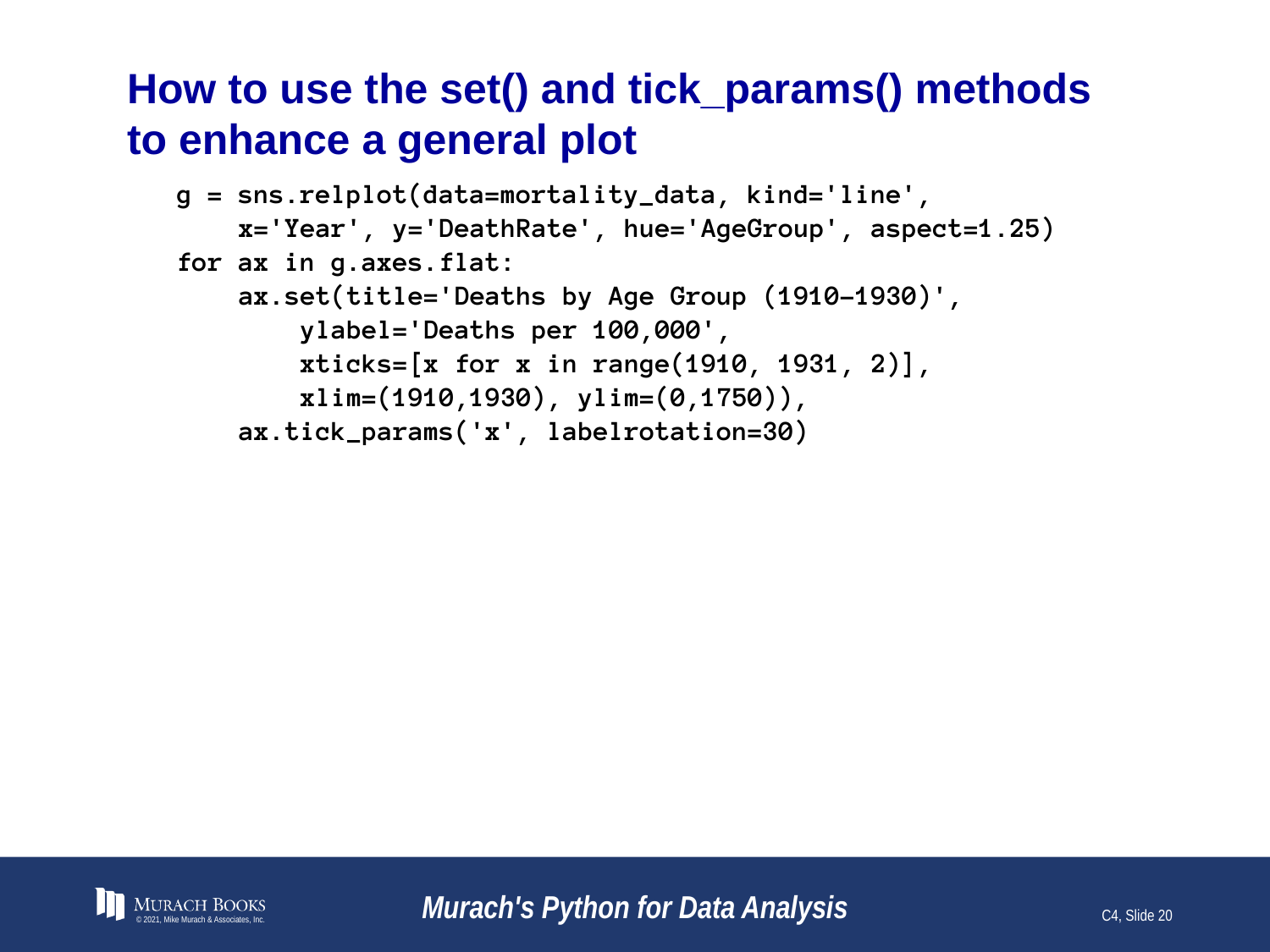

# How to use the set() and tick_params() methods to enhance a general plot
g = sns.relplot(data=mortality_data, kind='line',
    x='Year', y='DeathRate', hue='AgeGroup', aspect=1.25)
for ax in g.axes.flat:
    ax.set(title='Deaths by Age Group (1910-1930)',
        ylabel='Deaths per 100,000',
        xticks=[x for x in range(1910, 1931, 2)],
        xlim=(1910,1930), ylim=(0,1750)),
    ax.tick_params('x', labelrotation=30)

© 2021, Mike Murach & Associates, Inc.
Murach's Python for Data Analysis

C4, Slide 20